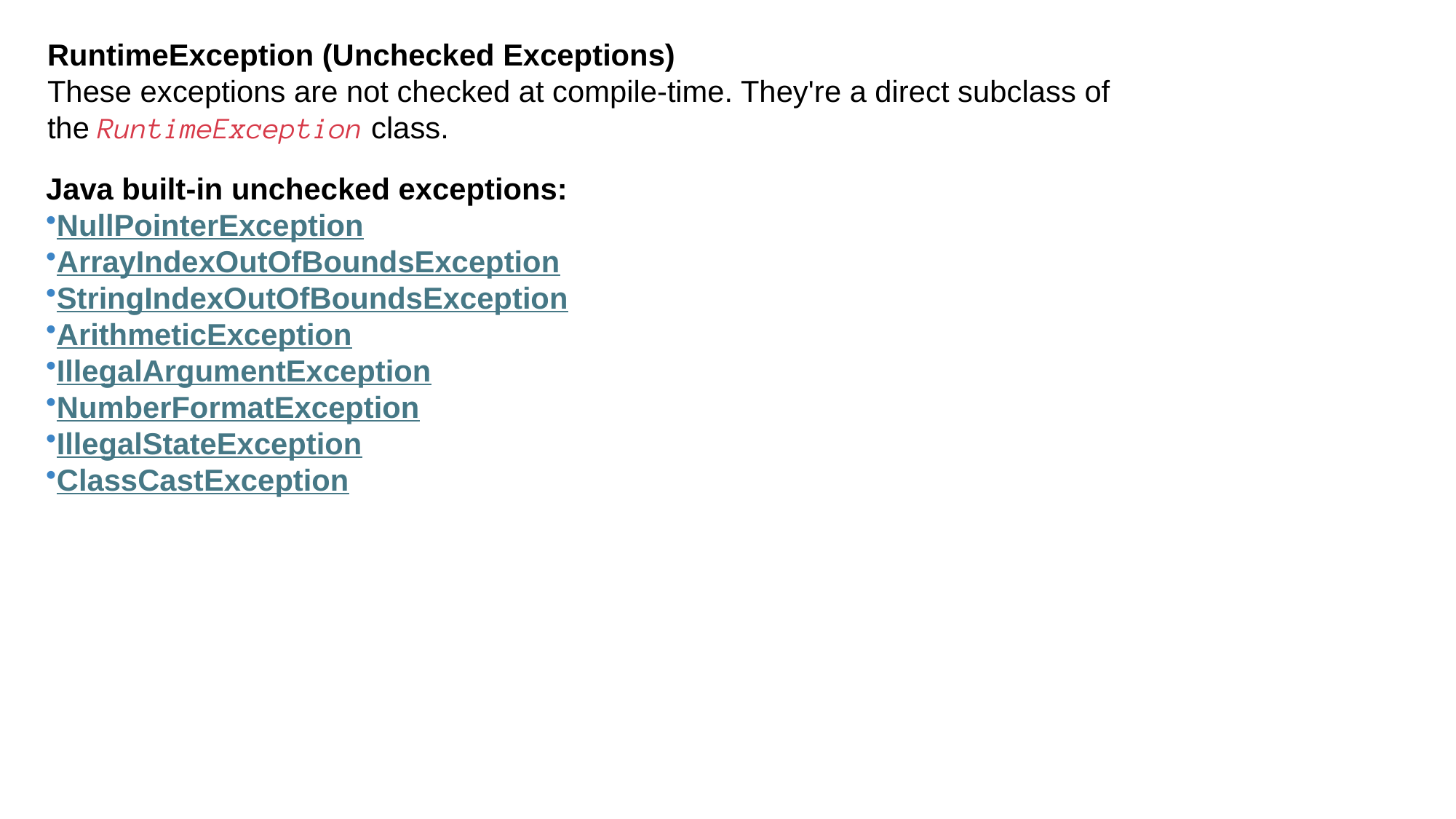

RuntimeException (Unchecked Exceptions)
These exceptions are not checked at compile-time. They're a direct subclass of the RuntimeException class.
Java built-in unchecked exceptions:
NullPointerException
ArrayIndexOutOfBoundsException
StringIndexOutOfBoundsException
ArithmeticException
IllegalArgumentException
NumberFormatException
IllegalStateException
ClassCastException